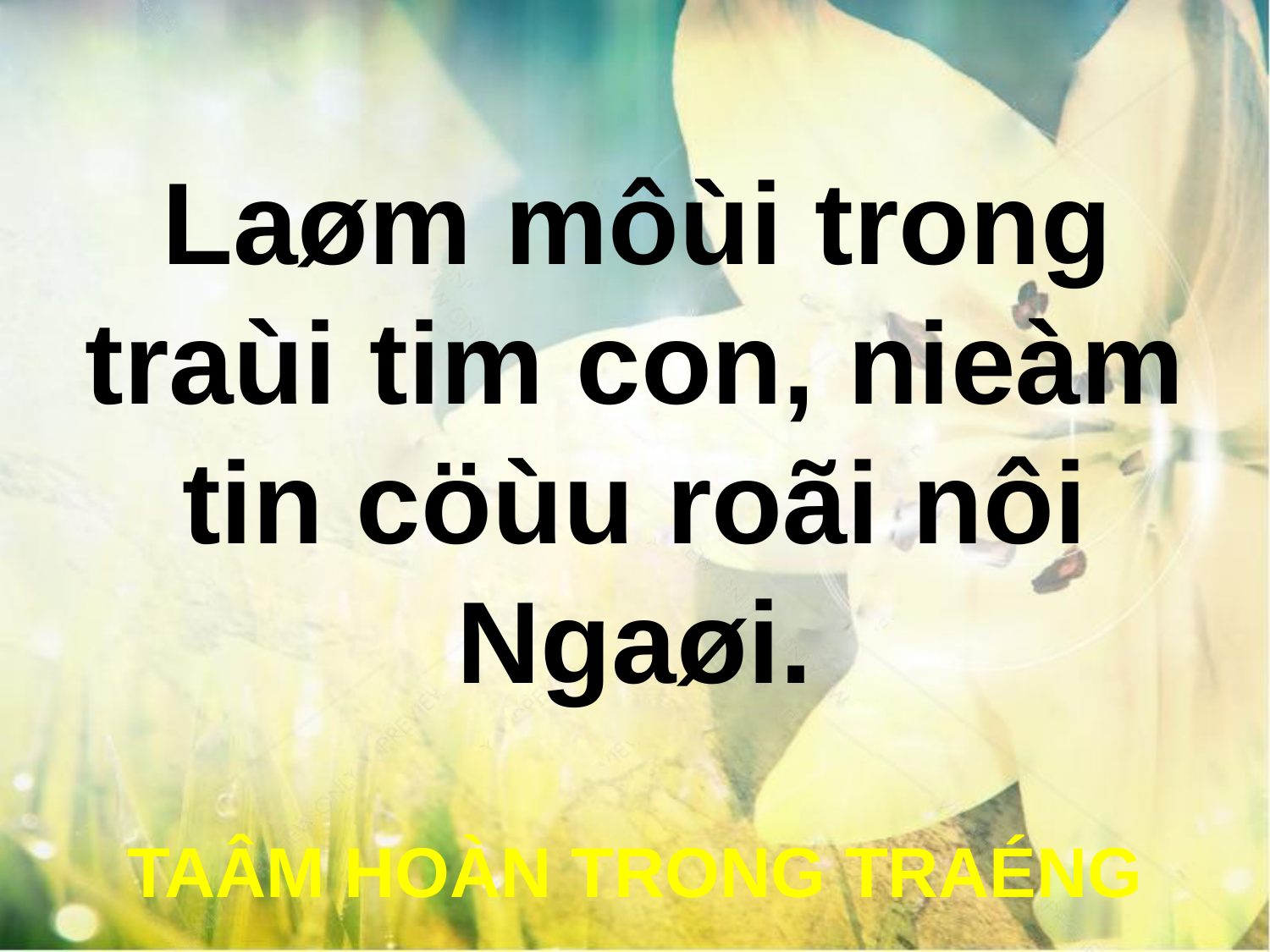

Laøm môùi trong
traùi tim con, nieàm tin cöùu roãi nôi Ngaøi.
TAÂM HOÀN TRONG TRAÉNG